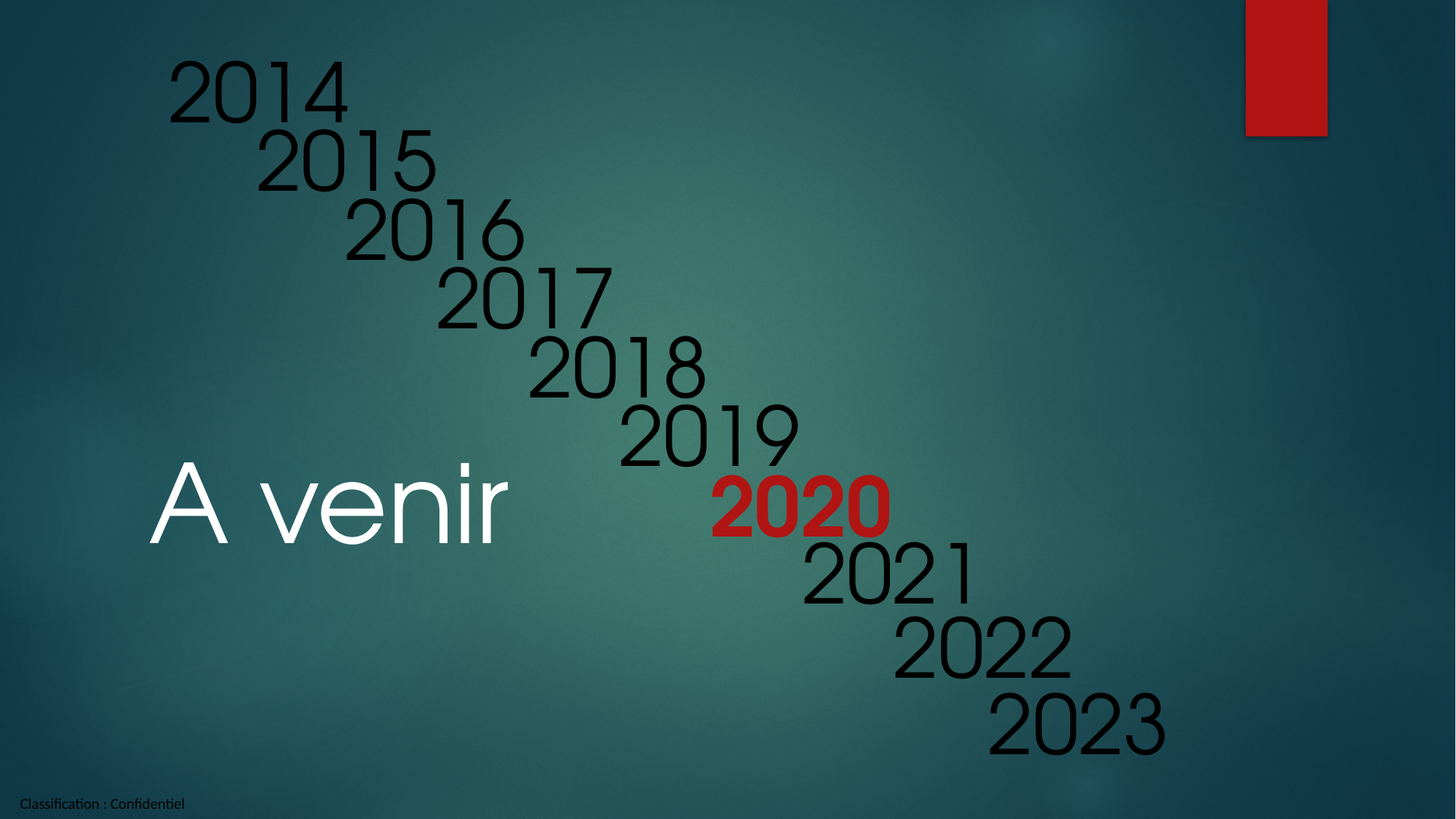

2014
2015
# A venir
2016
2017
2018
2019
2020
2021

2022
2023